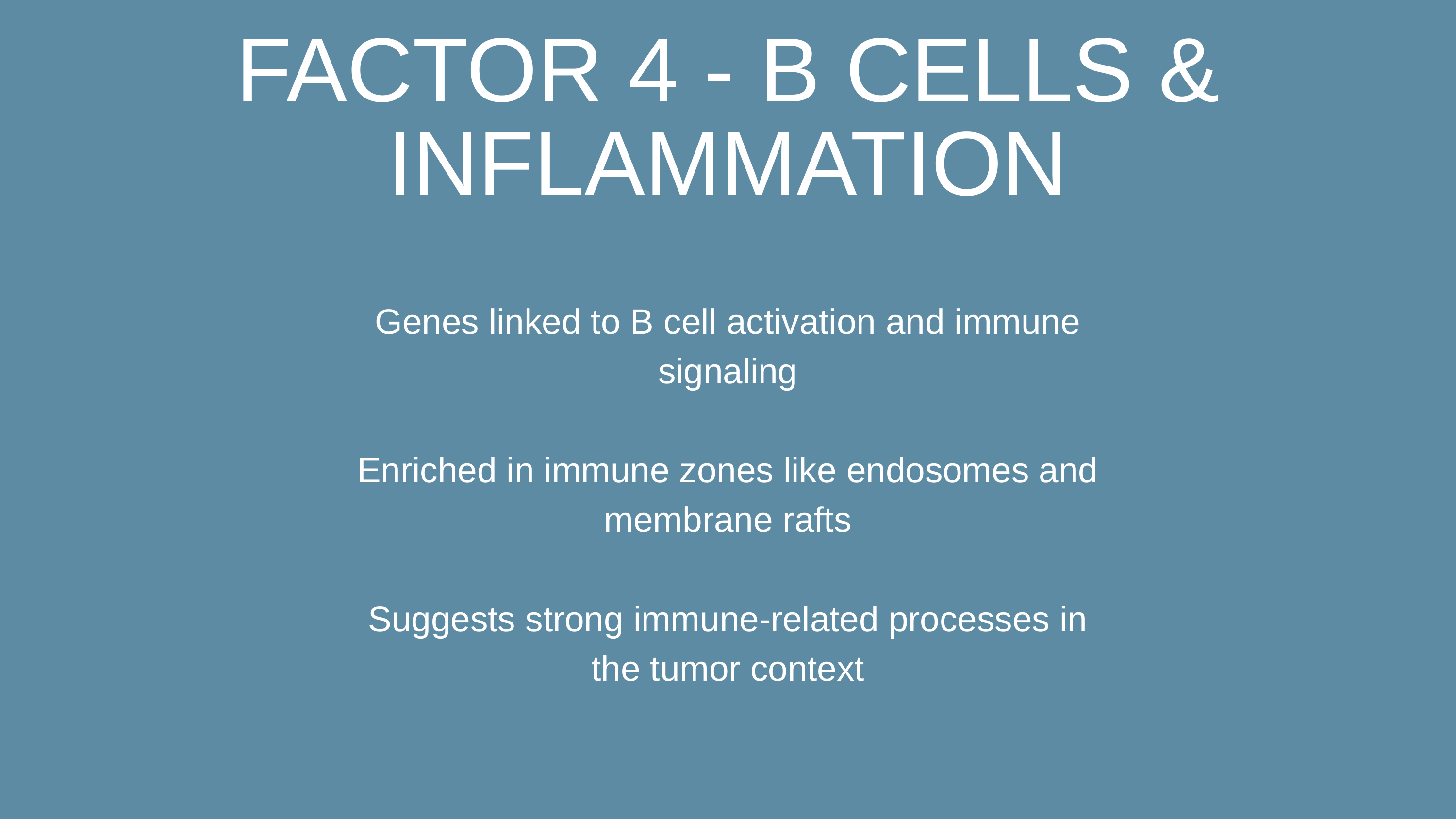

FACTOR 4 - B CELLS & INFLAMMATION
Genes linked to B cell activation and immune signaling

Enriched in immune zones like endosomes and membrane rafts

Suggests strong immune-related processes in the tumor context